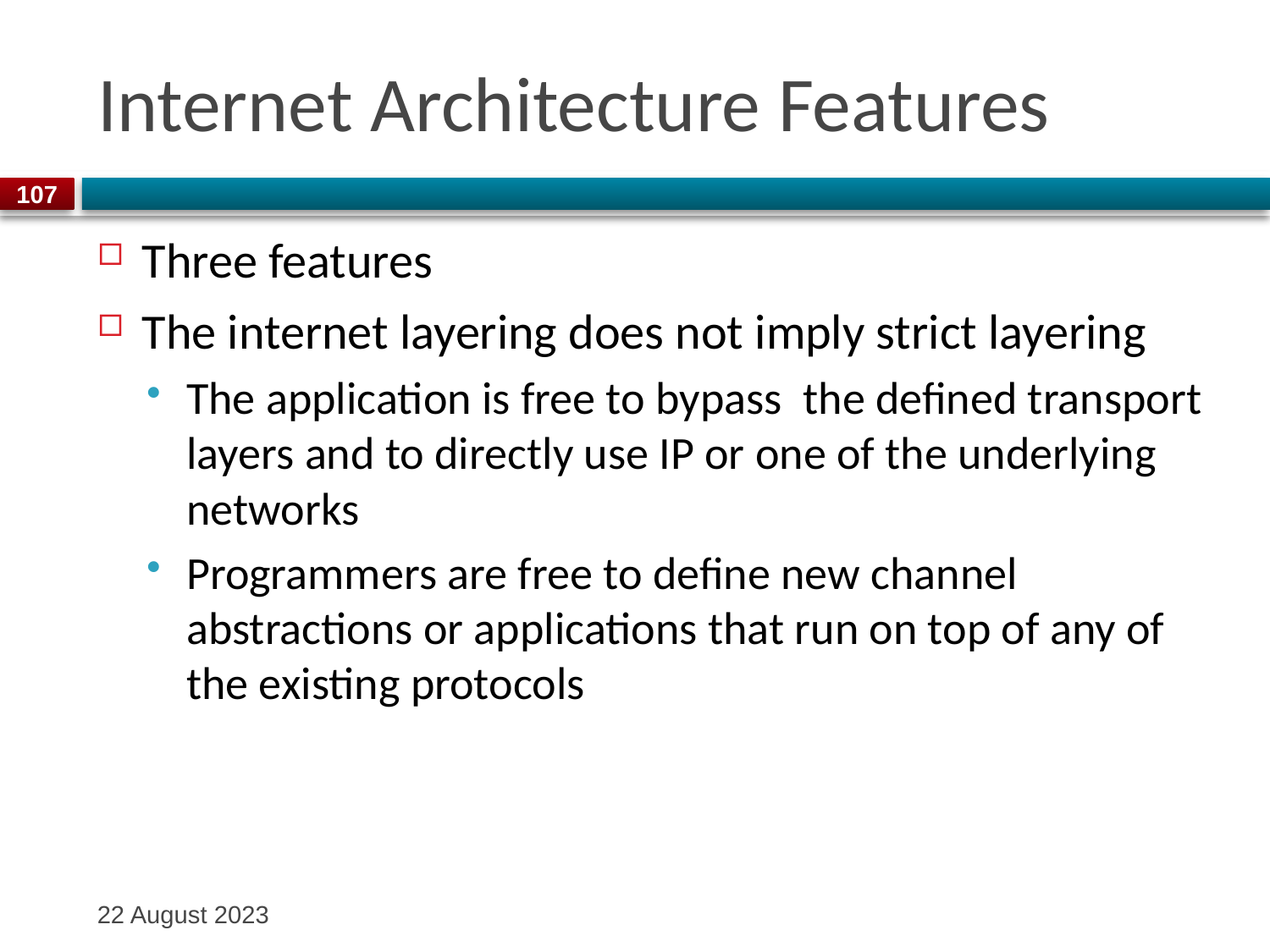

# Internet Architecture Features
107
Three features
The internet layering does not imply strict layering
The application is free to bypass  the defined transport layers and to directly use IP or one of the underlying networks
Programmers are free to define new channel abstractions or applications that run on top of any of the existing protocols

22 August 2023